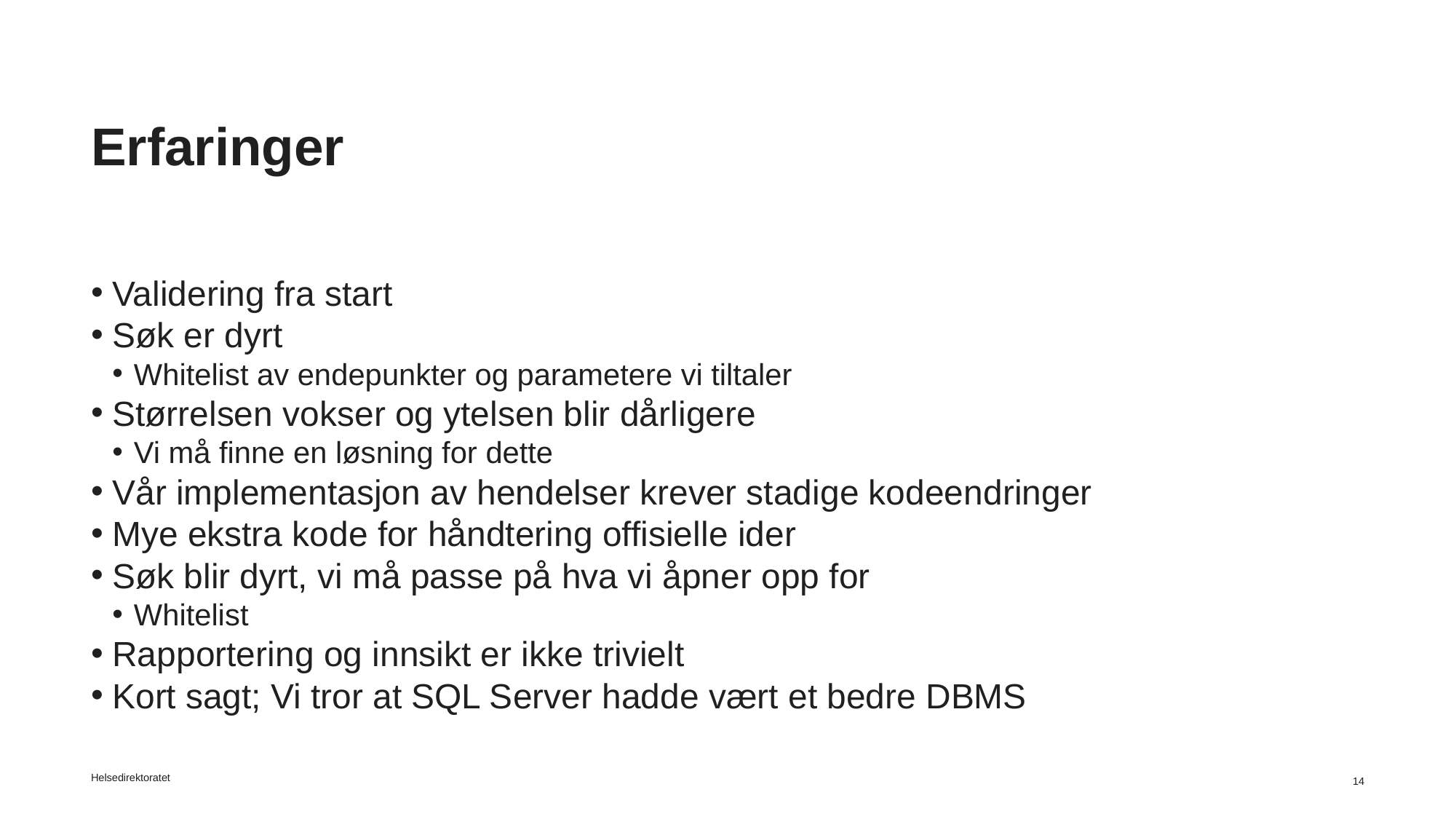

# Erfaringer

Validering fra start
Søk er dyrt
Whitelist av endepunkter og parametere vi tiltaler
Størrelsen vokser og ytelsen blir dårligere
Vi må finne en løsning for dette
Vår implementasjon av hendelser krever stadige kodeendringer
Mye ekstra kode for håndtering offisielle ider
Søk blir dyrt, vi må passe på hva vi åpner opp for
Whitelist
Rapportering og innsikt er ikke trivielt
Kort sagt; Vi tror at SQL Server hadde vært et bedre DBMS
Helsedirektoratet
14